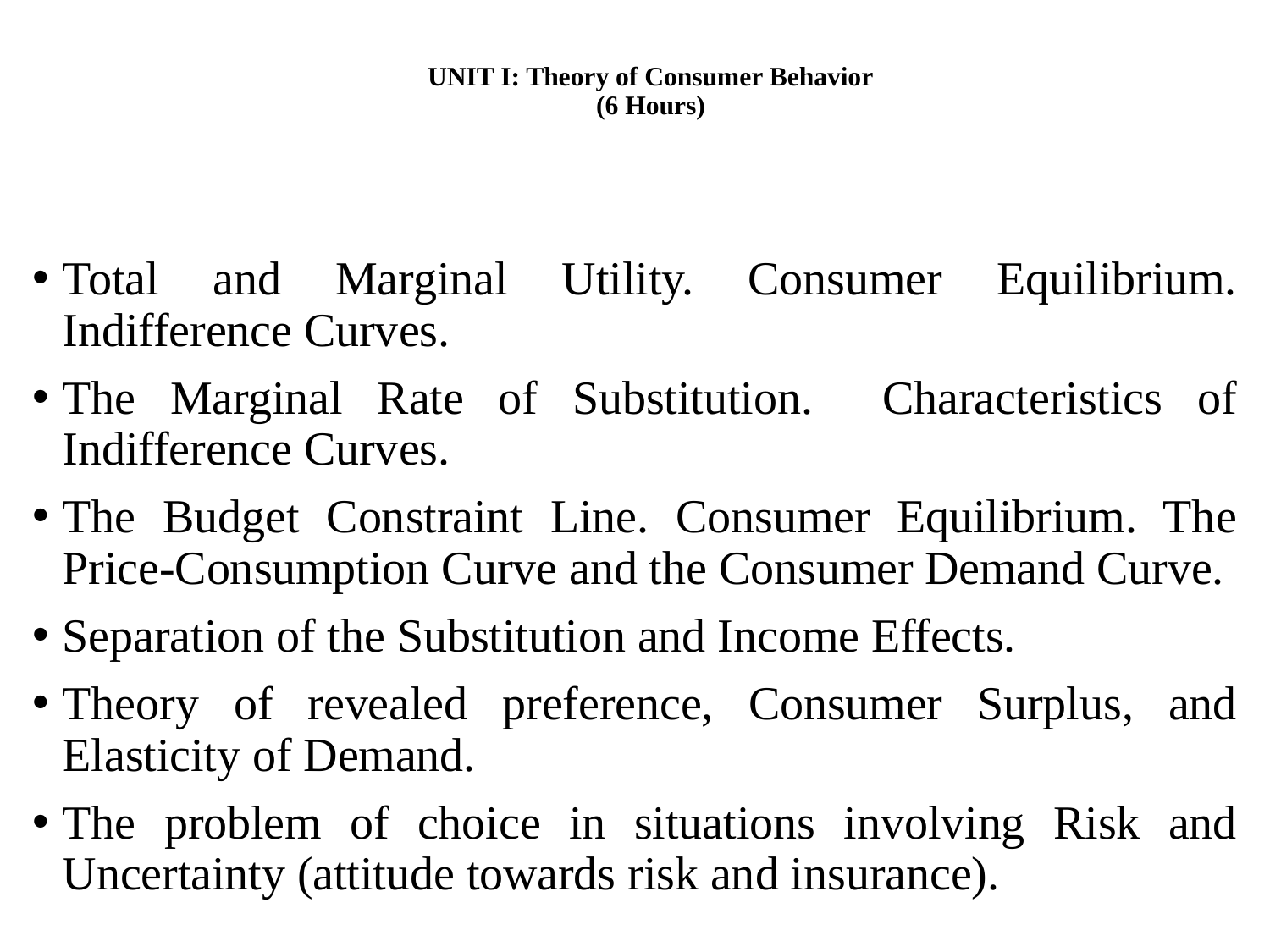

# UNIT I: Theory of Consumer Behavior (6 Hours)
Total and Marginal Utility. Consumer Equilibrium. Indifference Curves.
The Marginal Rate of Substitution.  Characteristics of Indifference Curves.
The Budget Constraint Line. Consumer Equilibrium. The Price-Consumption Curve and the Consumer Demand Curve.
Separation of the Substitution and Income Effects.
Theory of revealed preference, Consumer Surplus, and Elasticity of Demand.
The problem of choice in situations involving Risk and Uncertainty (attitude towards risk and insurance).